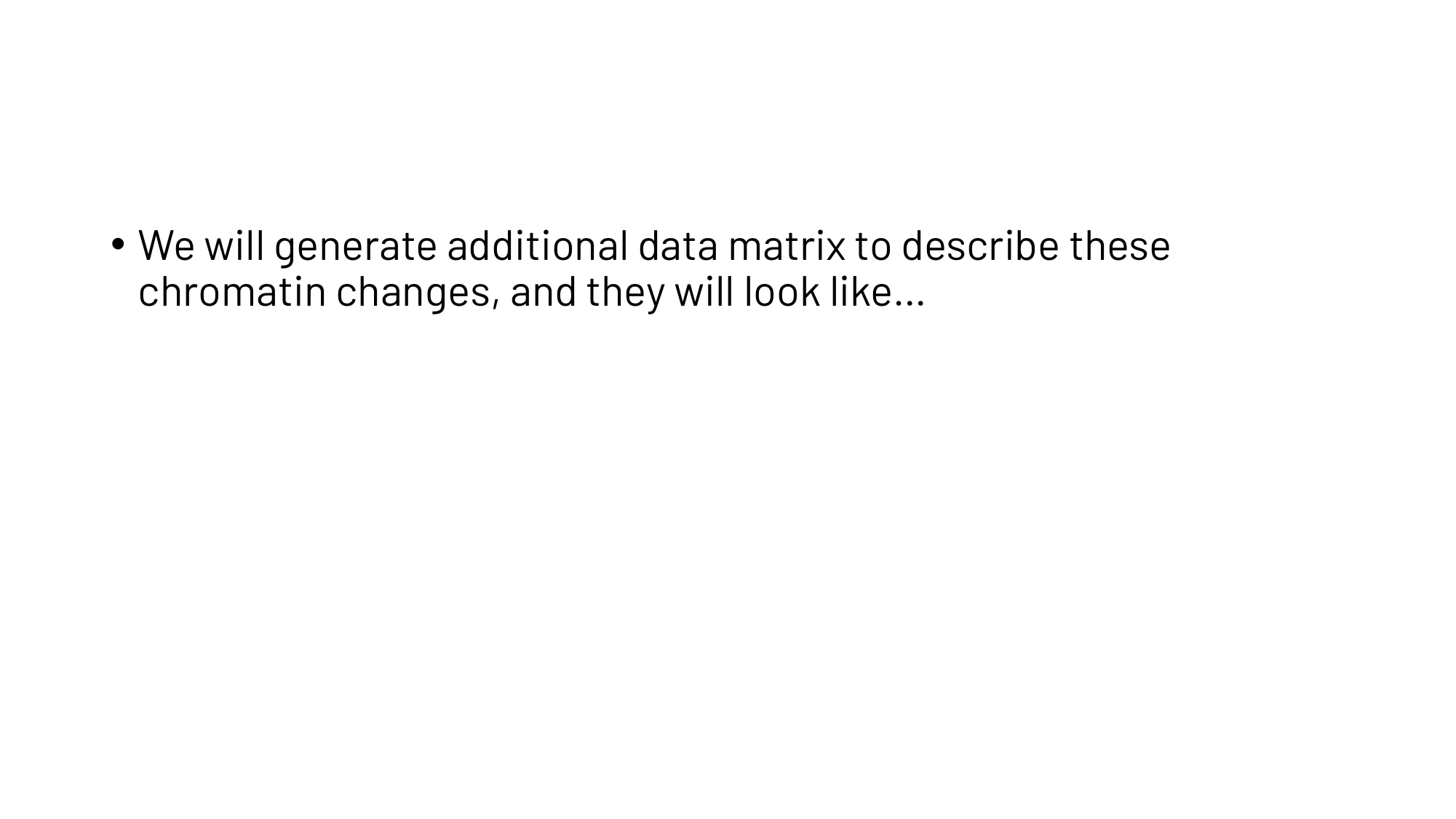

We will generate additional data matrix to describe these chromatin changes, and they will look like…